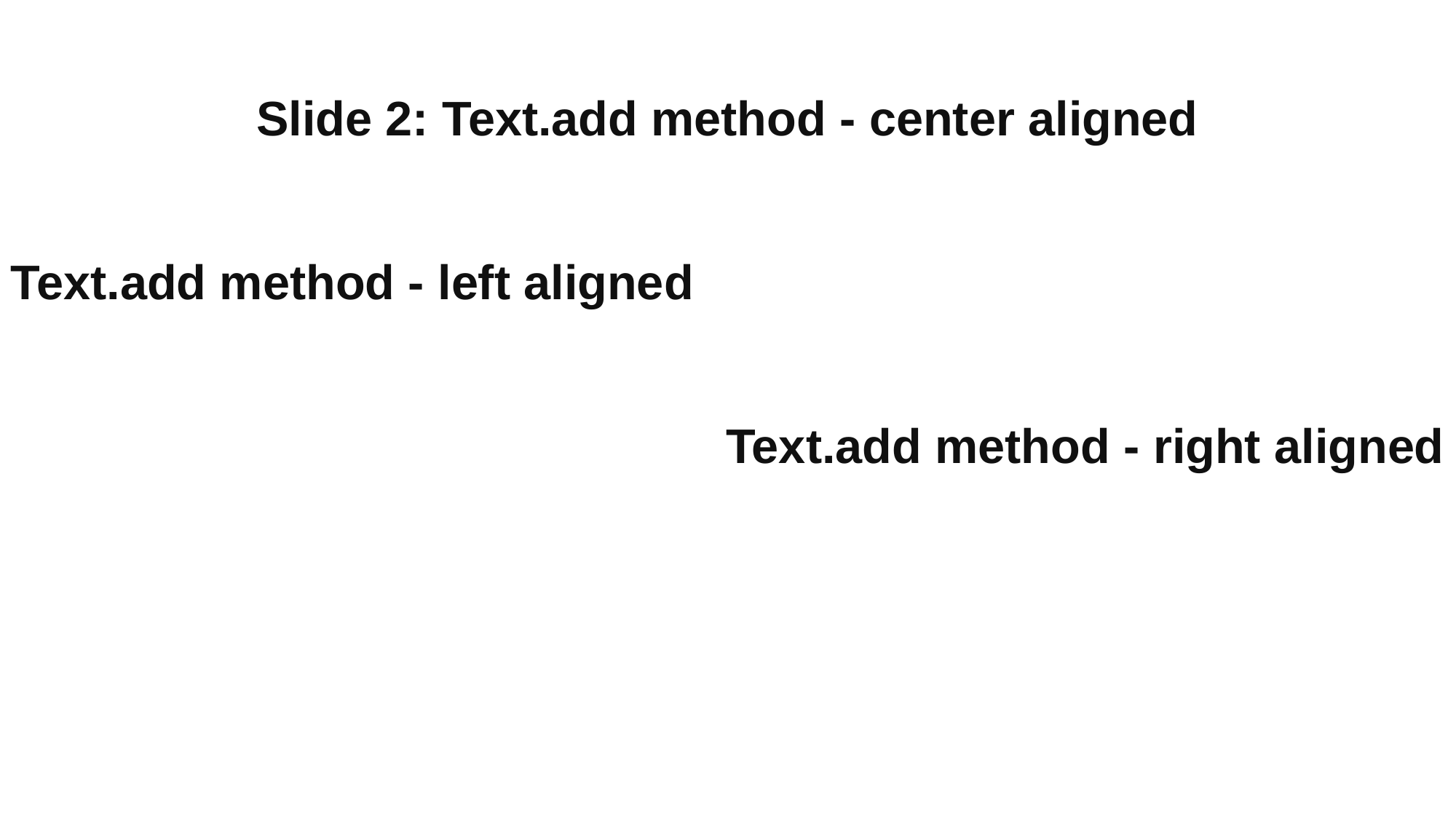

Slide 2: Text.add method - center aligned
Text.add method - left aligned
Text.add method - right aligned